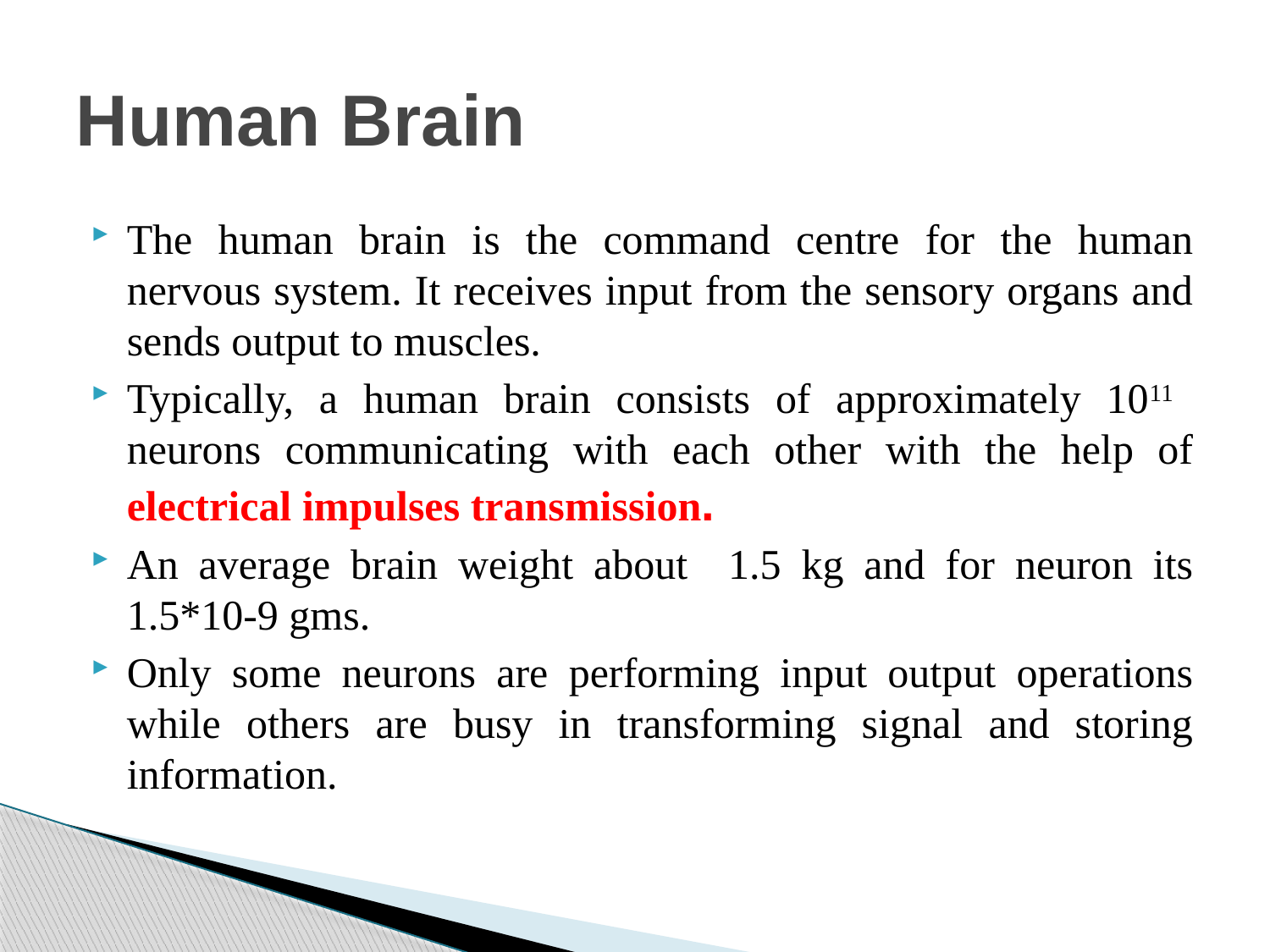

# Human Brain
The human brain is the command centre for the human nervous system. It receives input from the sensory organs and sends output to muscles.
Typically, a human brain consists of approximately 1011  neurons communicating with each other with the help of electrical impulses transmission.
An average brain weight about  1.5 kg and for neuron its 1.5*10-9 gms.
Only some neurons are performing input output operations while others are busy in transforming signal and storing information.